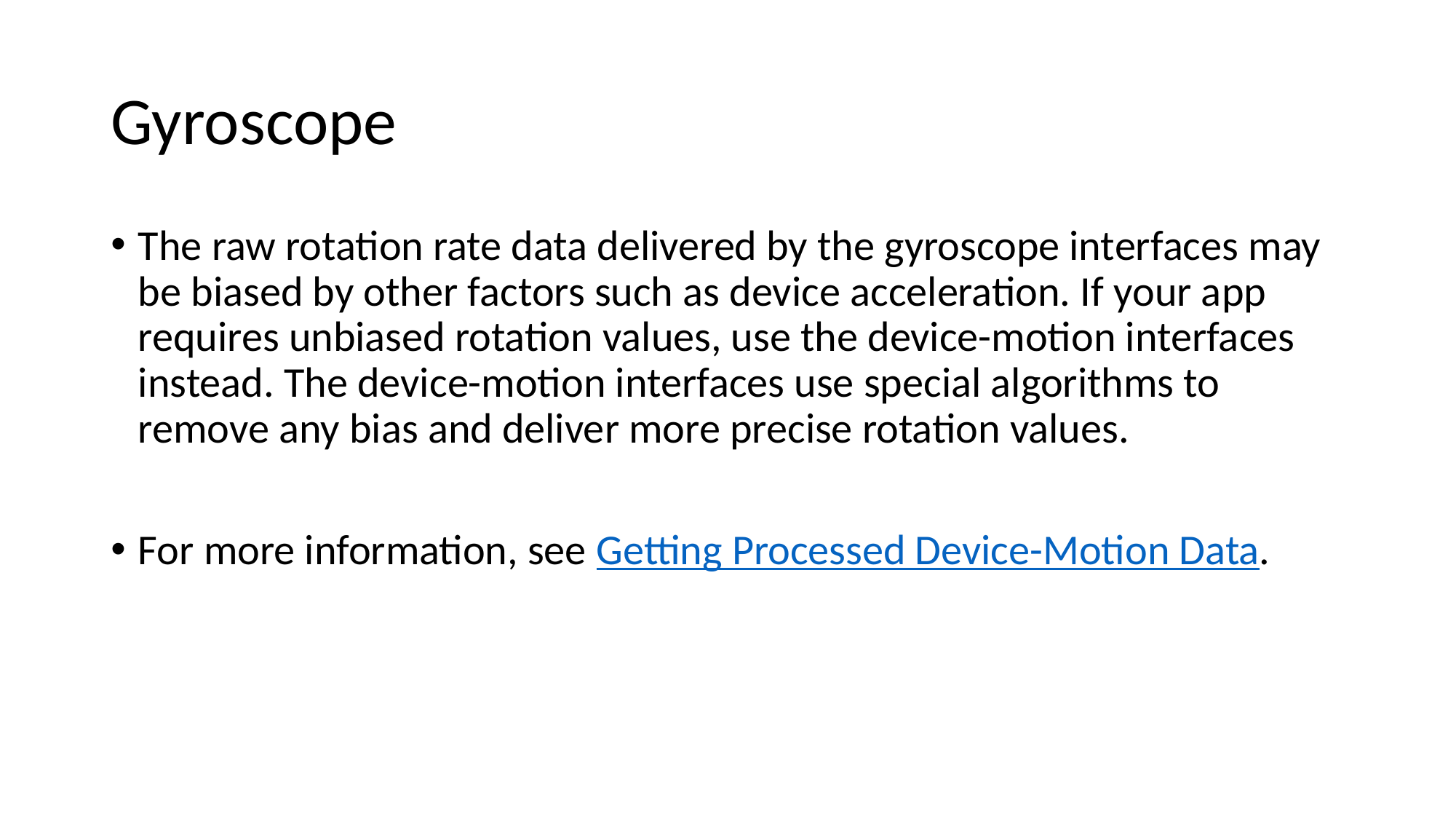

# Gyroscope
The raw rotation rate data delivered by the gyroscope interfaces may be biased by other factors such as device acceleration. If your app requires unbiased rotation values, use the device-motion interfaces instead. The device-motion interfaces use special algorithms to remove any bias and deliver more precise rotation values.

For more information, see Getting Processed Device-Motion Data.